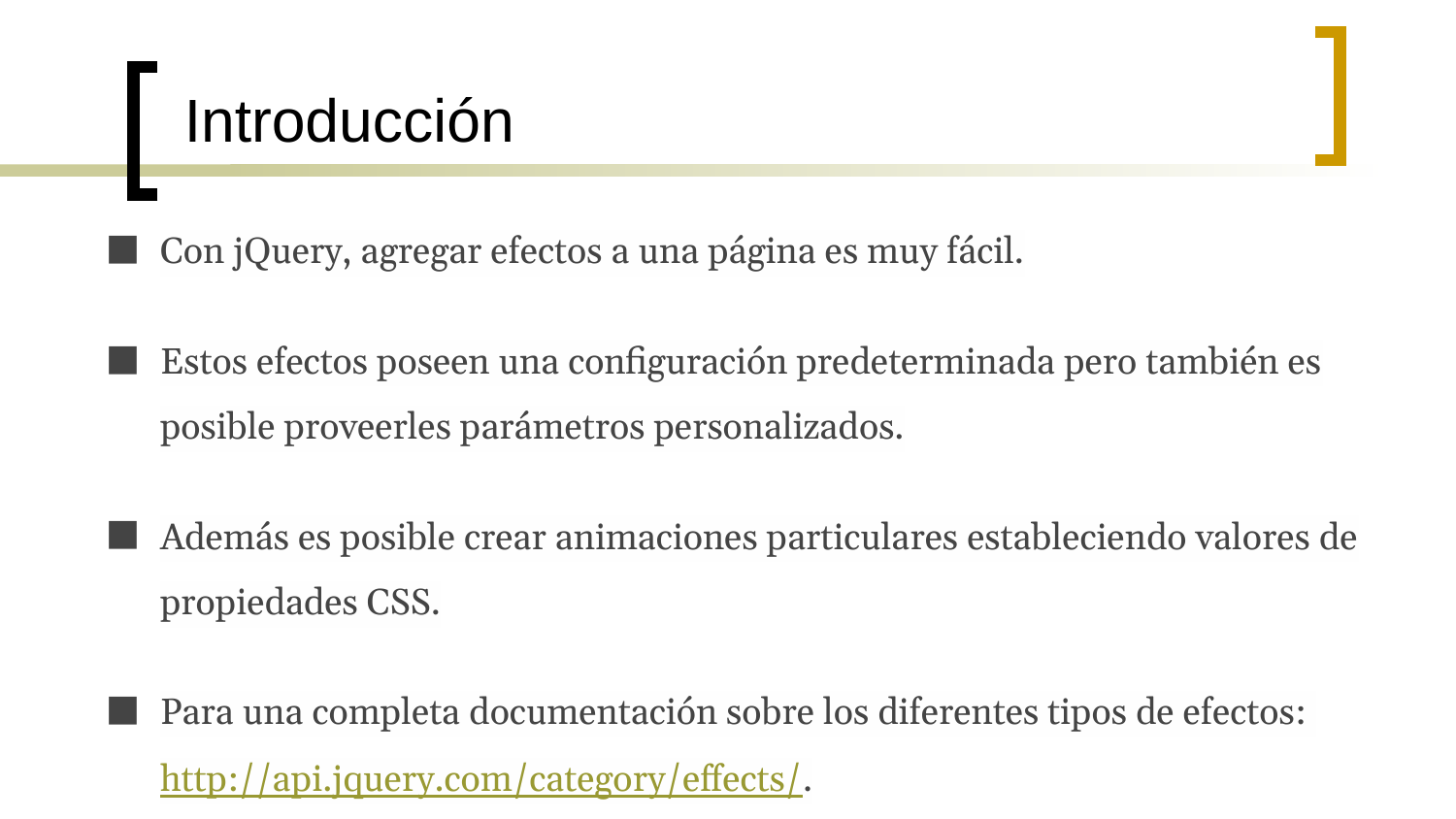

# Introducción
Con jQuery, agregar efectos a una página es muy fácil.
Estos efectos poseen una configuración predeterminada pero también es posible proveerles parámetros personalizados.
Además es posible crear animaciones particulares estableciendo valores de propiedades CSS.
Para una completa documentación sobre los diferentes tipos de efectos: http://api.jquery.com/category/effects/.